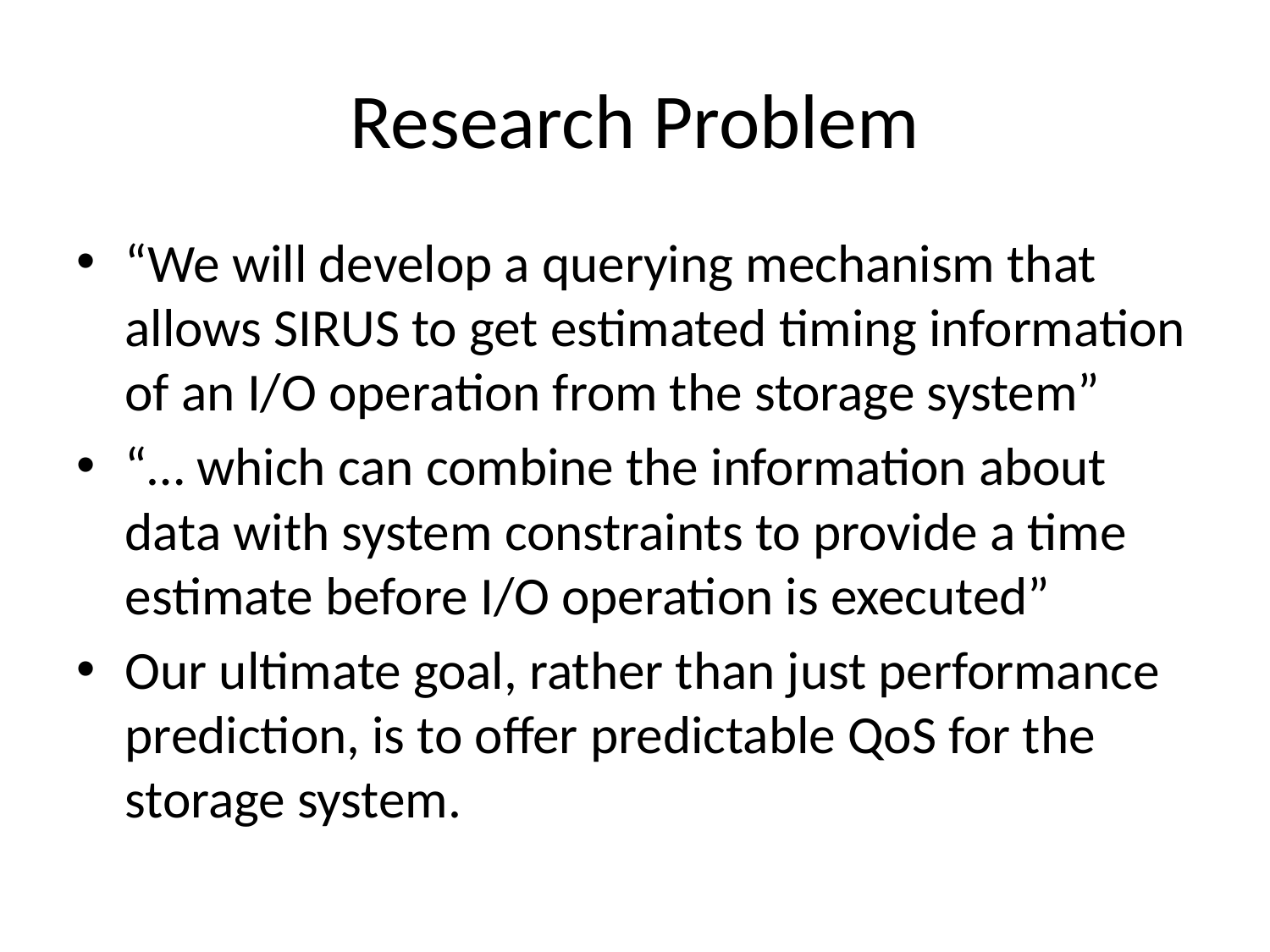

# Research Problem
“We will develop a querying mechanism that allows SIRUS to get estimated timing information of an I/O operation from the storage system”
“… which can combine the information about data with system constraints to provide a time estimate before I/O operation is executed”
Our ultimate goal, rather than just performance prediction, is to offer predictable QoS for the storage system.